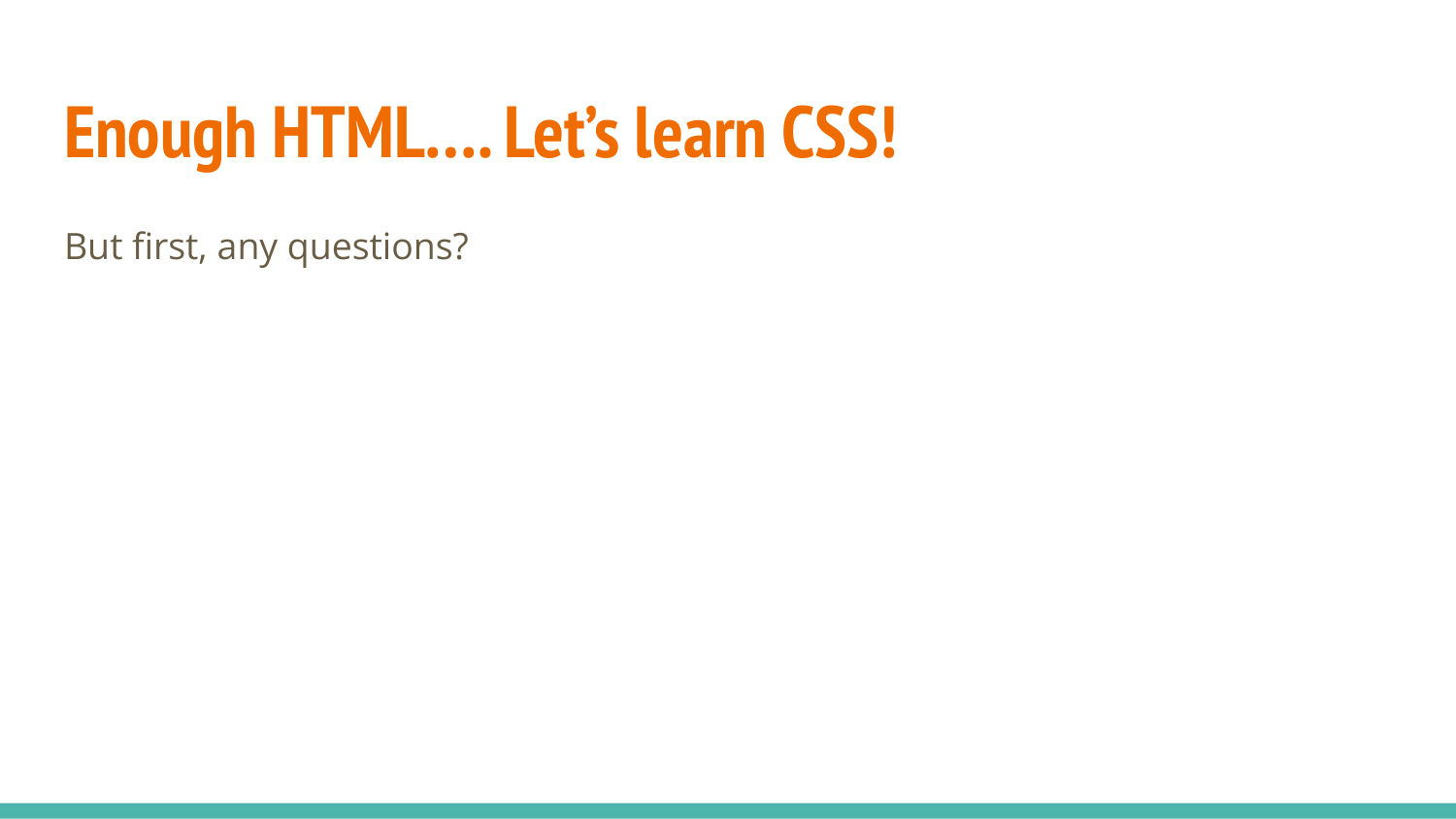

# Enough HTML…. Let’s learn CSS!
But first, any questions?